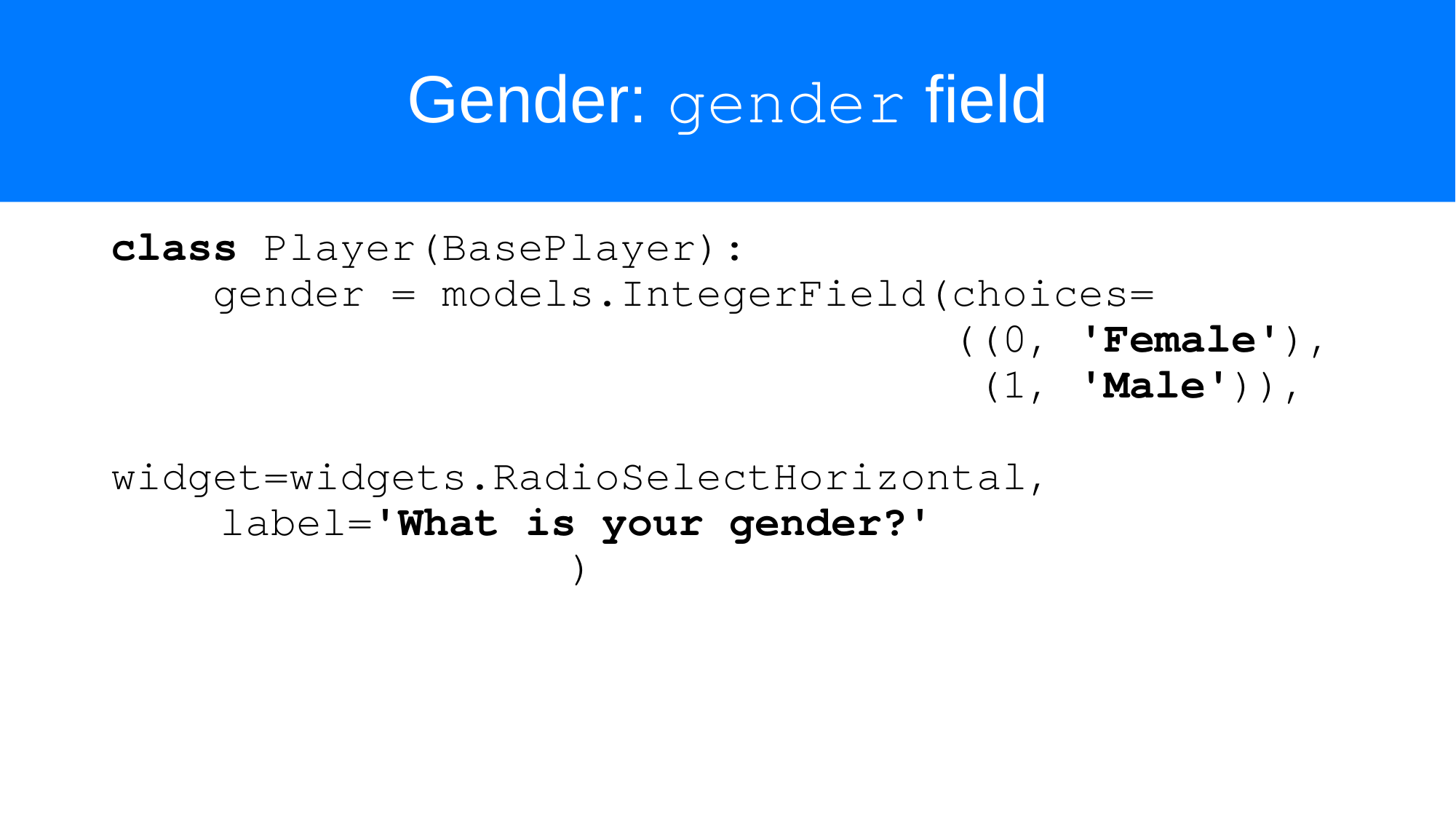

# Gender: gender field
class Player(BasePlayer):
    gender = models.IntegerField(choices=
                                 ((0, 'Female'),
                                  (1, 'Male')),
                                       	widget=widgets.RadioSelectHorizontal,
	label='What is your gender?'                                   )